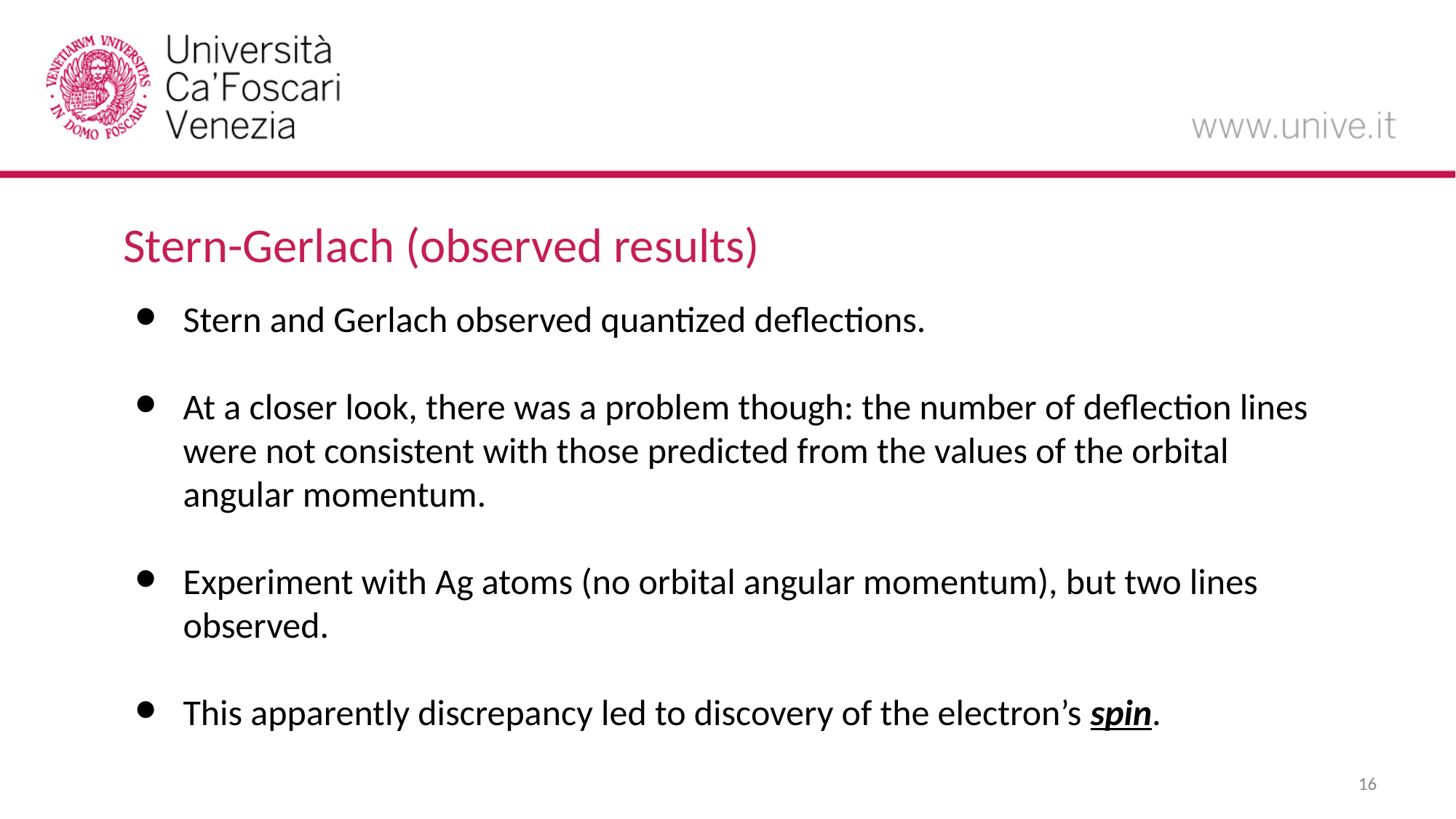

Stern-Gerlach (observed results)
Stern and Gerlach observed quantized deflections.

At a closer look, there was a problem though: the number of deflection lines were not consistent with those predicted from the values of the orbital angular momentum.

Experiment with Ag atoms (no orbital angular momentum), but two lines observed.

This apparently discrepancy led to discovery of the electron’s spin.
16